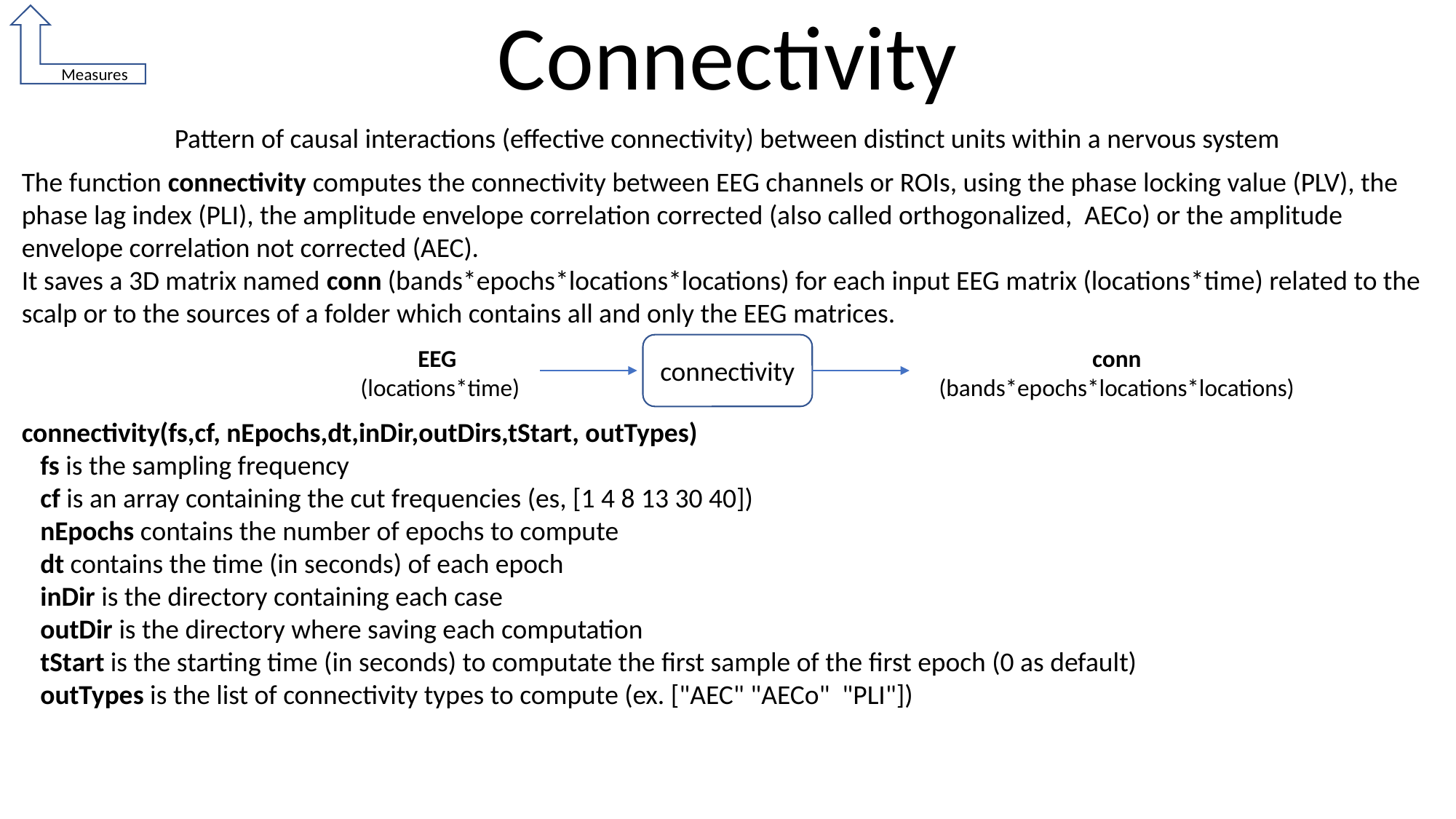

# Connectivity
      Measures
Pattern of causal interactions (effective connectivity) between distinct units within a nervous system
The function connectivity computes the connectivity between EEG channels or ROIs, using the phase locking value (PLV), the phase lag index (PLI), the amplitude envelope correlation corrected (also called orthogonalized,  AECo) or the amplitude envelope correlation not corrected (AEC).
It saves a 3D matrix named conn (bands*epochs*locations*locations) for each input EEG matrix (locations*time) related to the scalp or to the sources of a folder which contains all and only the EEG matrices.
connectivity
EEG
(locations*time)
conn
(bands*epochs*locations*locations)
connectivity(fs,cf, nEpochs,dt,inDir,outDirs,tStart, outTypes)
   fs is the sampling frequency
   cf is an array containing the cut frequencies (es, [1 4 8 13 30 40])
   nEpochs contains the number of epochs to compute
   dt contains the time (in seconds) of each epoch
   inDir is the directory containing each case
   outDir is the directory where saving each computation
   tStart is the starting time (in seconds) to computate the first sample of the first epoch (0 as default)
   outTypes is the list of connectivity types to compute (ex. ["AEC" "AECo"  "PLI"])